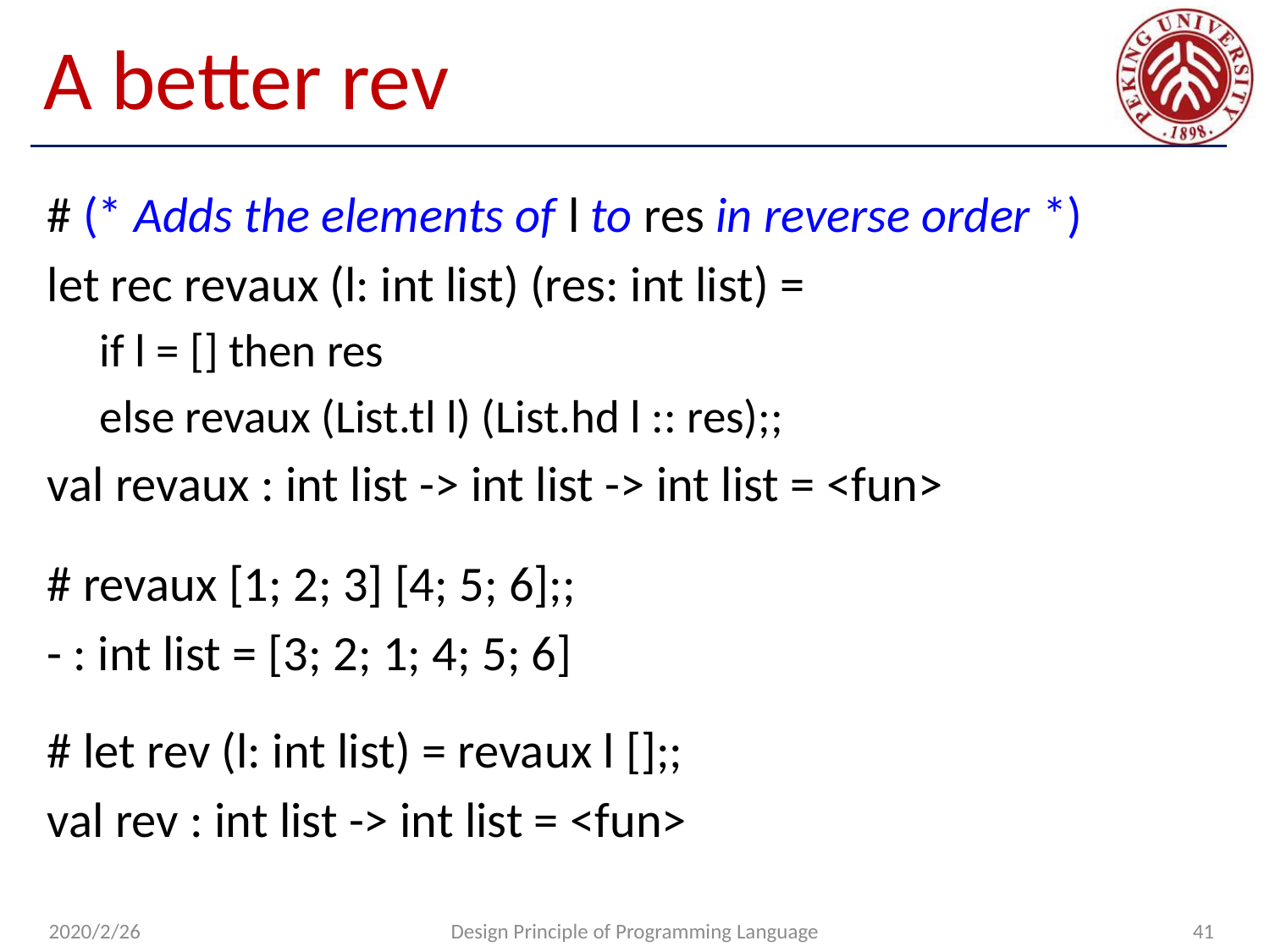

# A better rev
# (* Adds the elements of l to res in reverse order *)
let rec revaux (l: int list) (res: int list) =
if l = [] then res
else revaux (List.tl l) (List.hd l :: res);;
val revaux : int list -> int list -> int list = <fun>

# revaux [1; 2; 3] [4; 5; 6];;
- : int list = [3; 2; 1; 4; 5; 6]

# let rev (l: int list) = revaux l [];;
val rev : int list -> int list = <fun>
2020/2/26
Design Principle of Programming Language
41